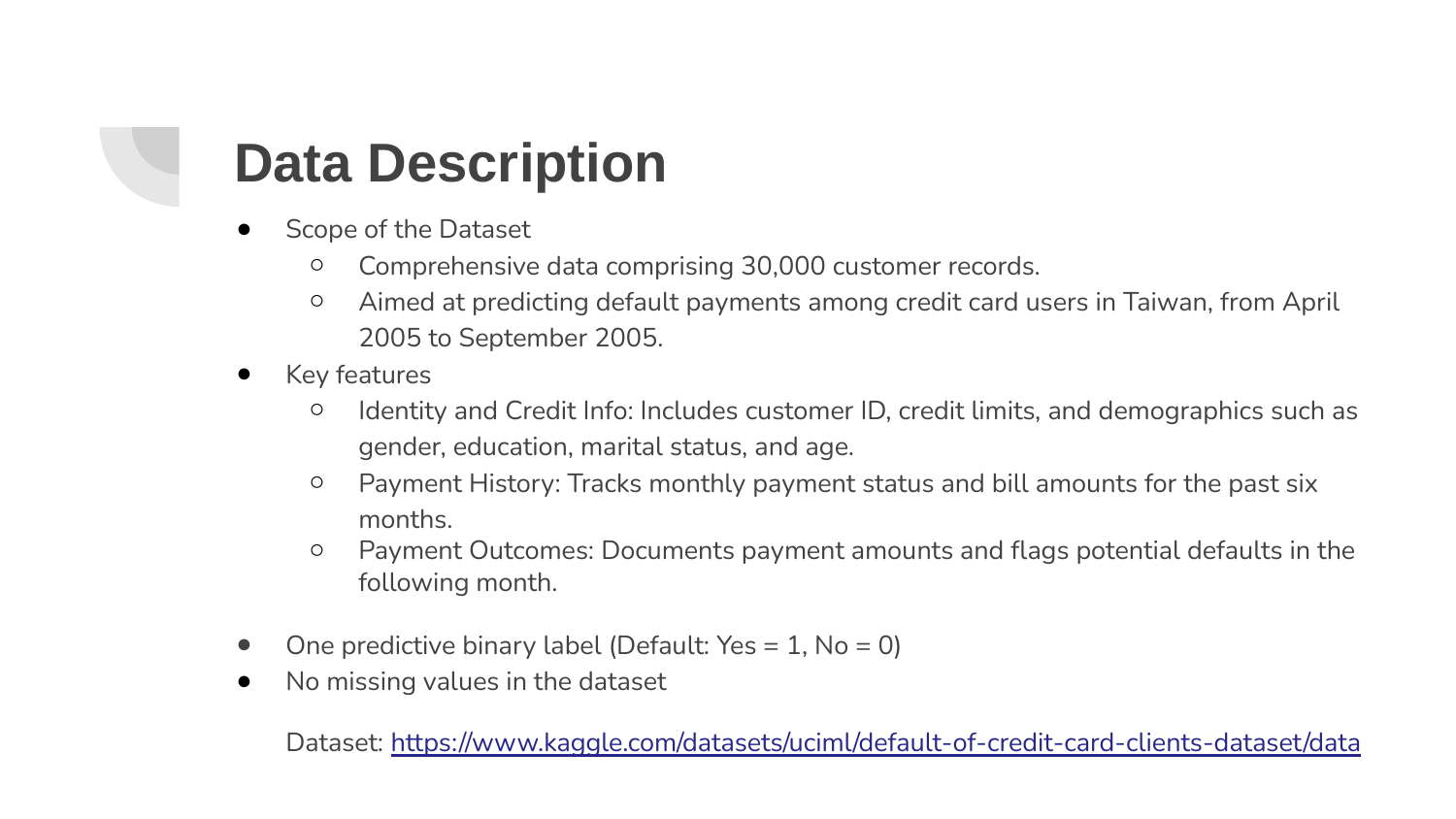

# Data Description
Scope of the Dataset
Comprehensive data comprising 30,000 customer records.
Aimed at predicting default payments among credit card users in Taiwan, from April 2005 to September 2005.
Key features
Identity and Credit Info: Includes customer ID, credit limits, and demographics such as gender, education, marital status, and age.
Payment History: Tracks monthly payment status and bill amounts for the past six months.
Payment Outcomes: Documents payment amounts and flags potential defaults in the following month.

One predictive binary label (Default: Yes = 1, No = 0)
No missing values in the dataset
Dataset: https://www.kaggle.com/datasets/uciml/default-of-credit-card-clients-dataset/data